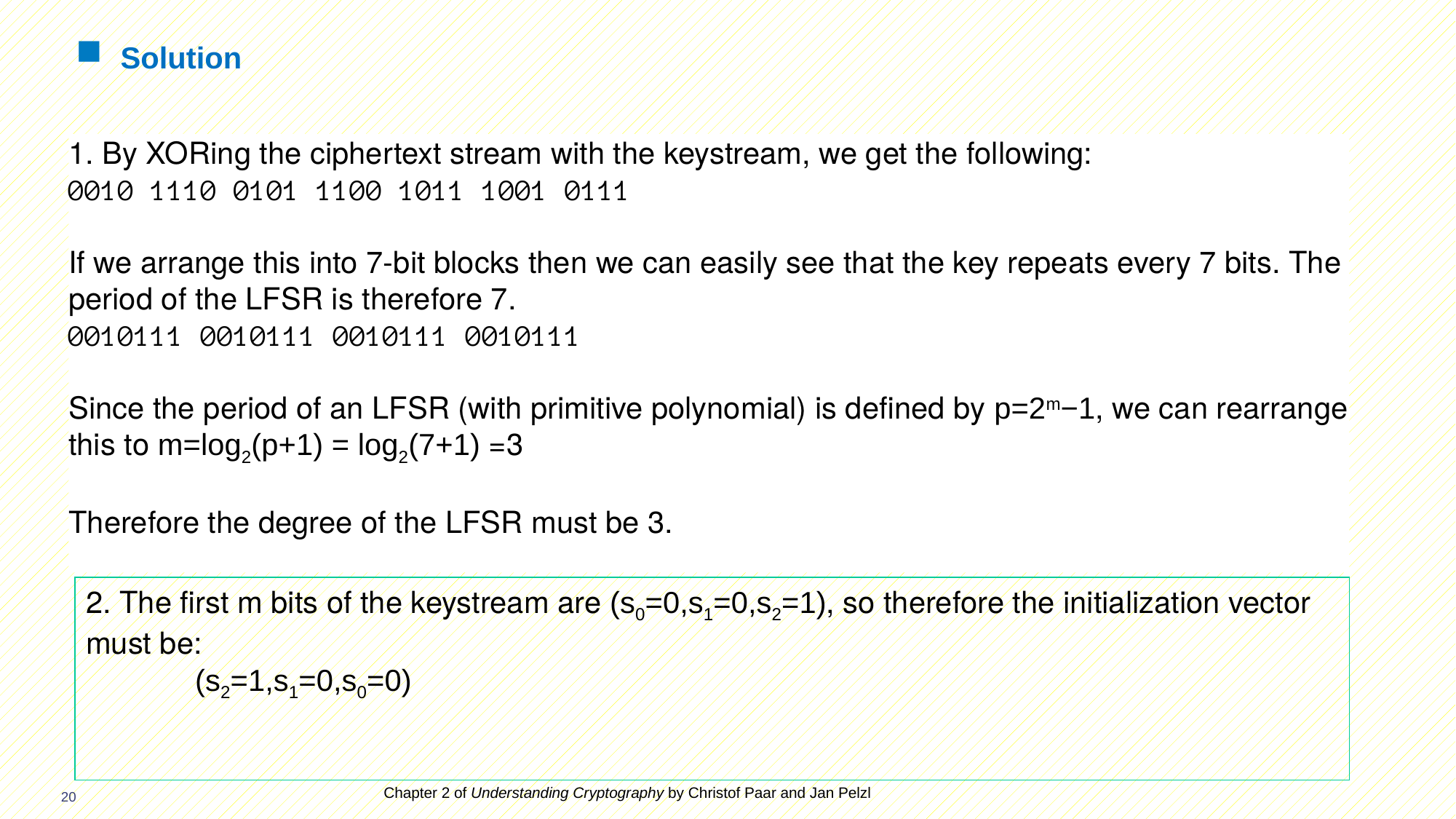

# Solution
1. By XORing the ciphertext stream with the keystream, we get the following:
0010 1110 0101 1100 1011 1001 0111

If we arrange this into 7-bit blocks then we can easily see that the key repeats every 7 bits. The period of the LFSR is therefore 7.
0010111 0010111 0010111 0010111

Since the period of an LFSR (with primitive polynomial) is defined by p=2m−1, we can rearrange this to m=log2(p+1) = log2(7+1) =3

Therefore the degree of the LFSR must be 3.
2. The first m bits of the keystream are (s0=0,s1=0,s2=1), so therefore the initialization vector must be:
	(s2=1,s1=0,s0=0)

Chapter 2 of Understanding Cryptography by Christof Paar and Jan Pelzl
20